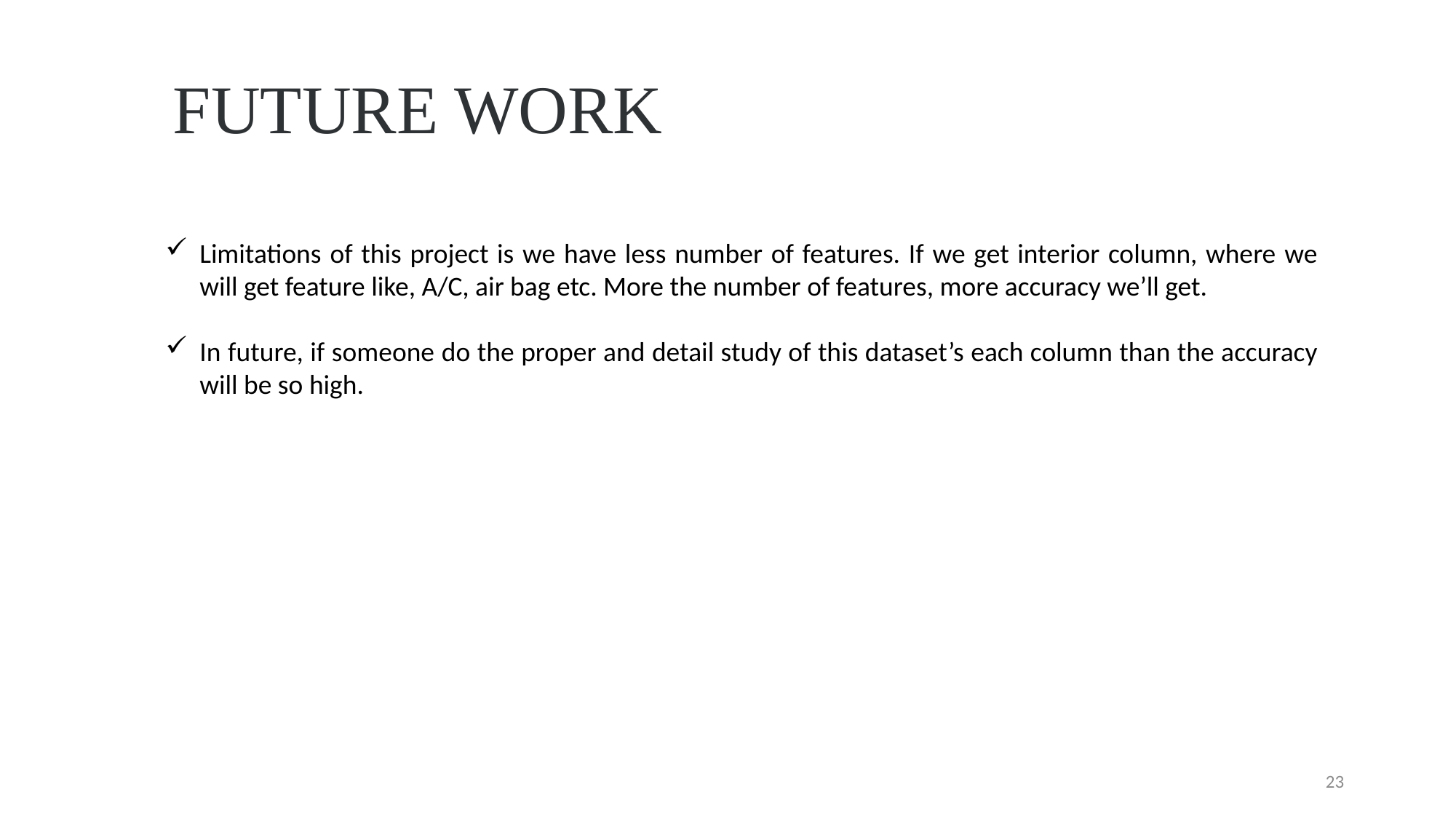

FUTURE WORK
Limitations of this project is we have less number of features. If we get interior column, where we will get feature like, A/C, air bag etc. More the number of features, more accuracy we’ll get.

In future, if someone do the proper and detail study of this dataset’s each column than the accuracy will be so high.

23